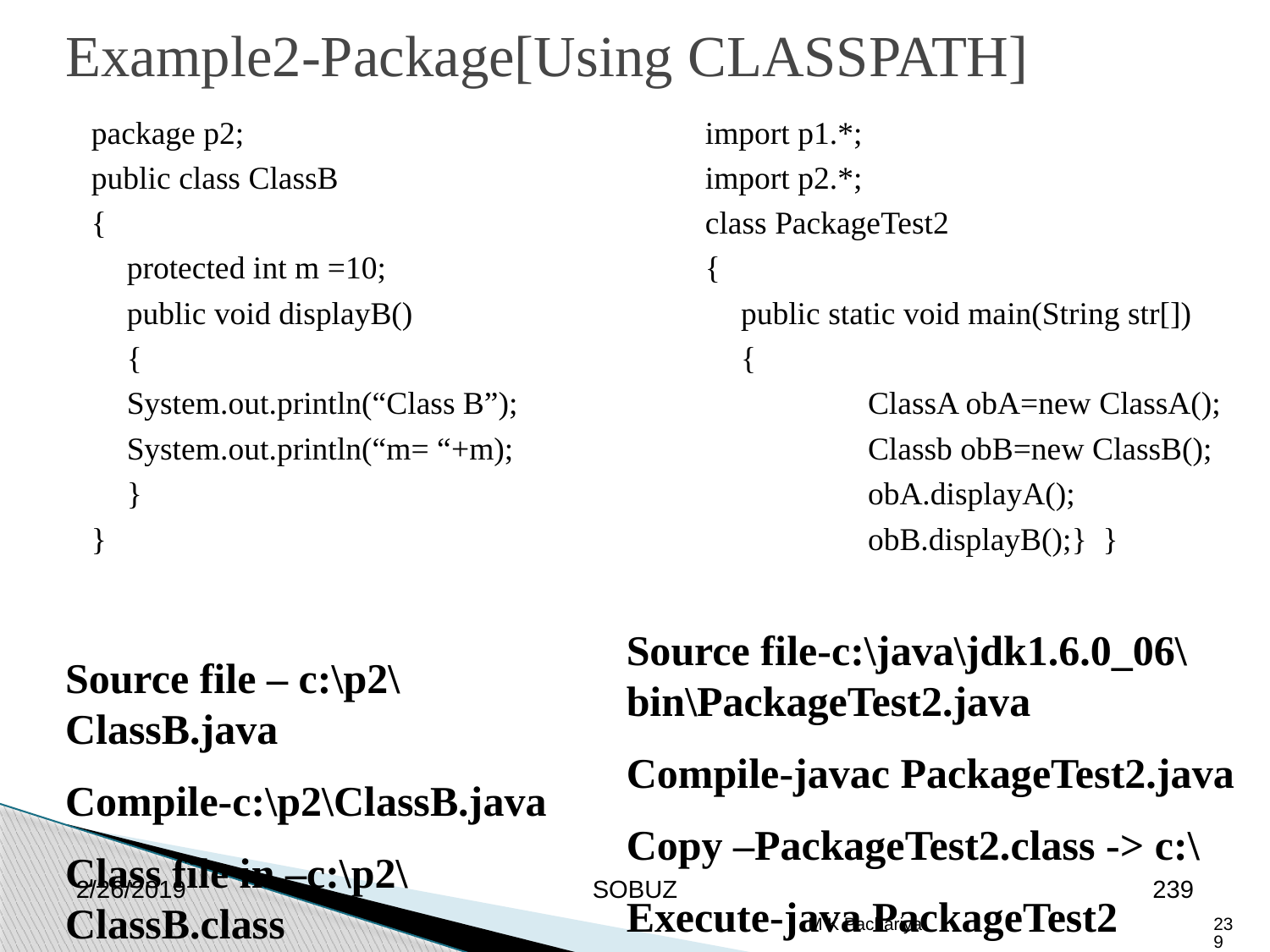

Example2-Package[Using CLASSPATH]
package p2;
public class ClassB
{
	protected int m =10;
	public void displayB()
	{
	System.out.println(“Class B”);
	System.out.println(“m= “+m);
	}
}
import p1.*;
import p2.*;
class PackageTest2
{
	public static void main(String str[])
	{
		ClassA obA=new ClassA();
		Classb obB=new ClassB();
		obA.displayA();
		obB.displayB();}  }
Source file-c:\java\jdk1.6.0_06\bin\PackageTest2.java
Compile-javac PackageTest2.java
Copy –PackageTest2.class -> c:\
Execute-java PackageTest2
Source file – c:\p2\ClassB.java
Compile-c:\p2\ClassB.java
Class file in –c:\p2\ClassB.class
2/26/2019
SOBUZ
239
M K Pachariya
239